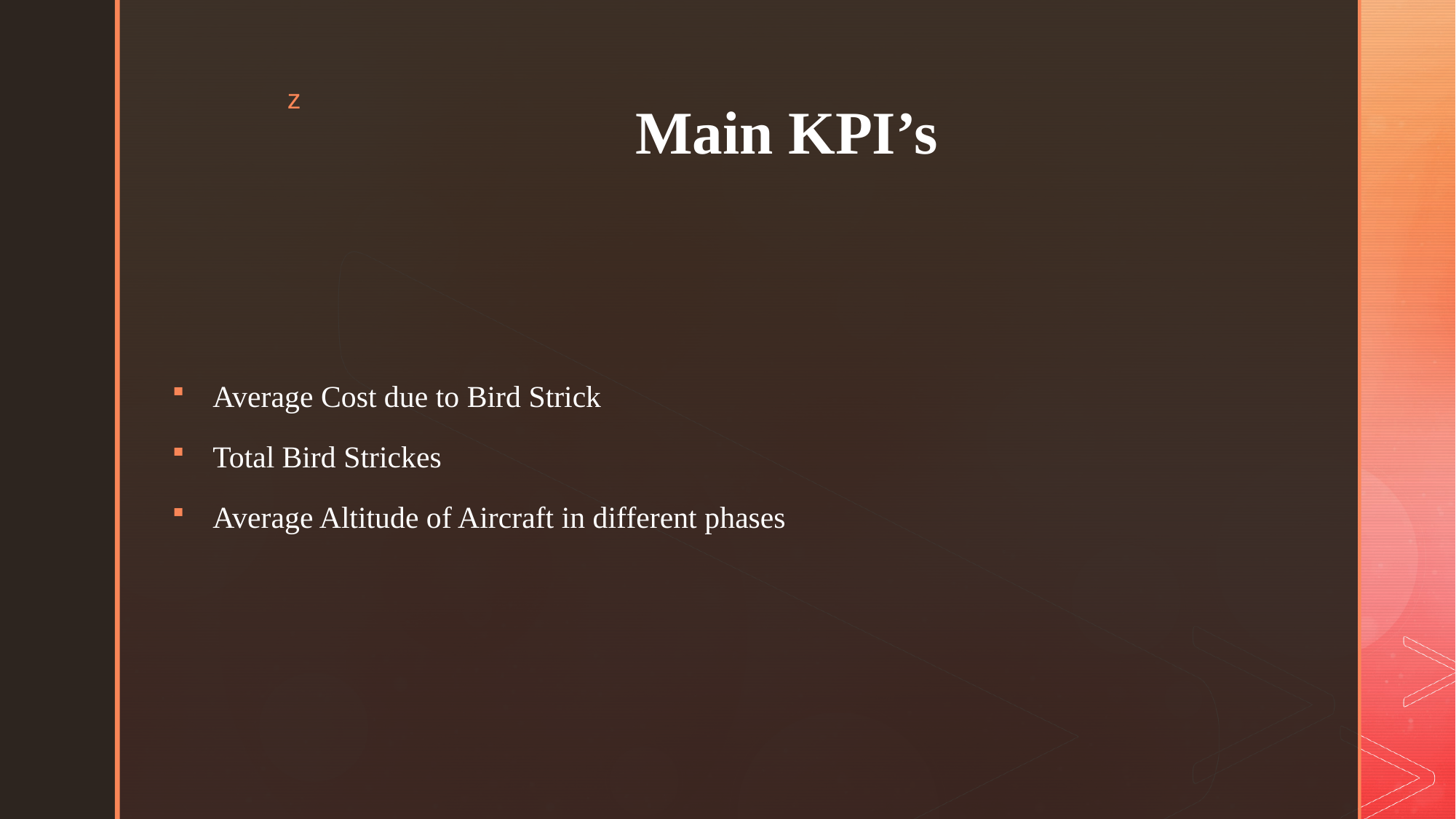

# Main KPI’s
Average Cost due to Bird Strick
Total Bird Strickes
Average Altitude of Aircraft in different phases